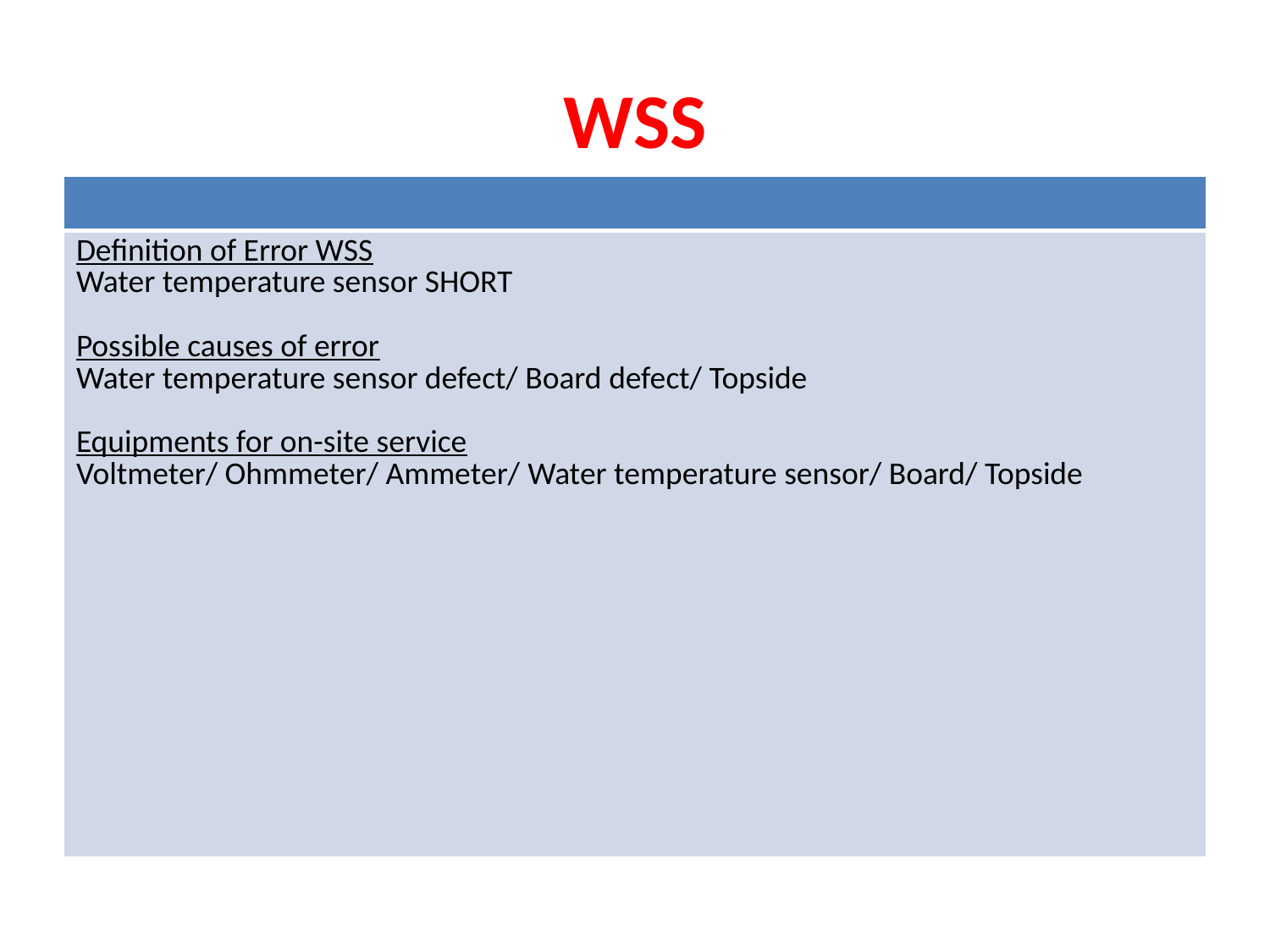

# WSS
|  |
| --- |
| Definition of Error WSS Water temperature sensor SHORT Possible causes of error Water temperature sensor defect/ Board defect/ Topside Equipments for on-site service Voltmeter/ Ohmmeter/ Ammeter/ Water temperature sensor/ Board/ Topside |